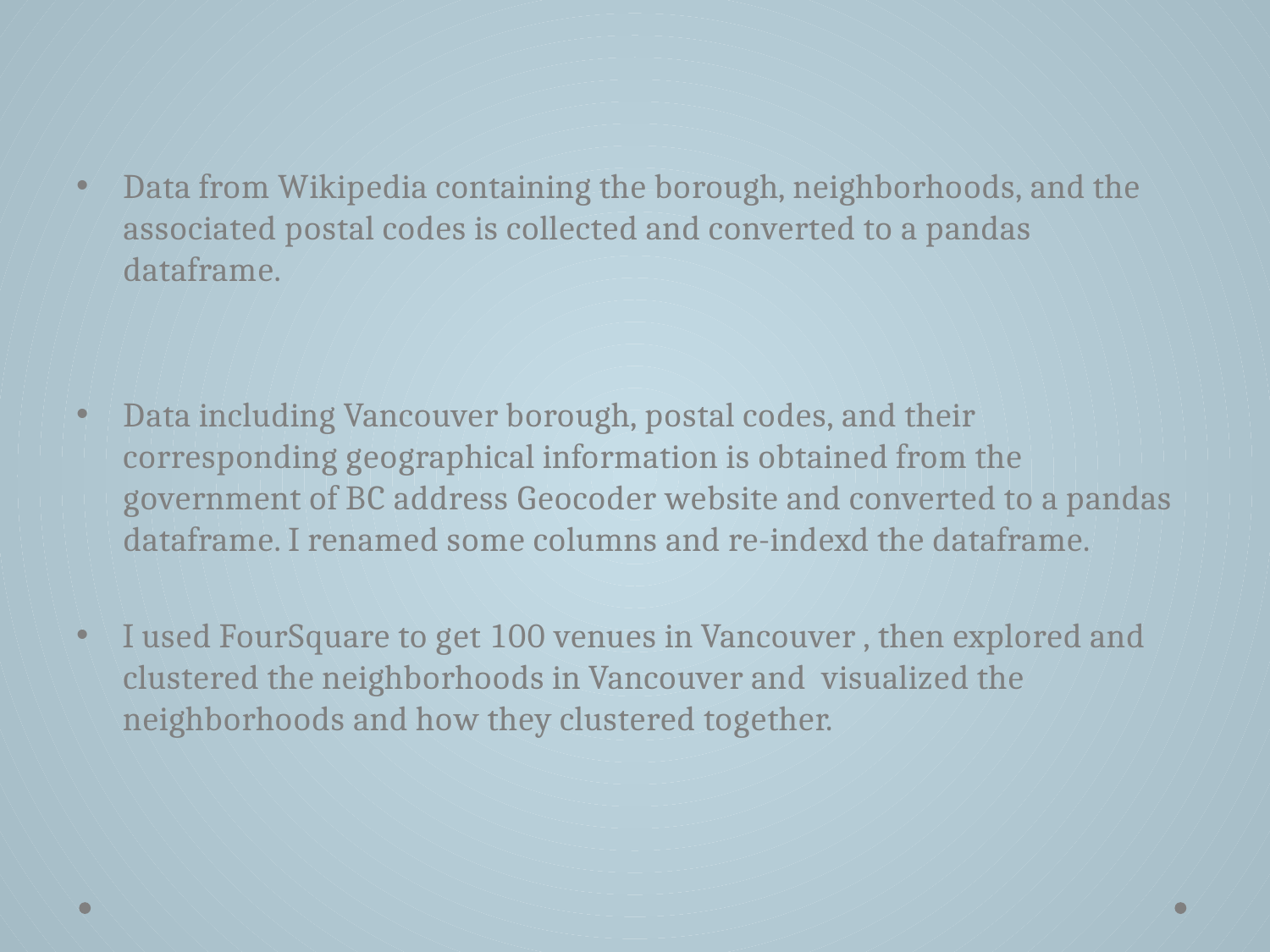

Data from Wikipedia containing the borough, neighborhoods, and the associated postal codes is collected and converted to a pandas dataframe.

Data including Vancouver borough, postal codes, and their corresponding geographical information is obtained from the government of BC address Geocoder website and converted to a pandas dataframe. I renamed some columns and re-indexd the dataframe.

I used FourSquare to get 100 venues in Vancouver , then explored and clustered the neighborhoods in Vancouver and  visualized the  neighborhoods and how they clustered together.